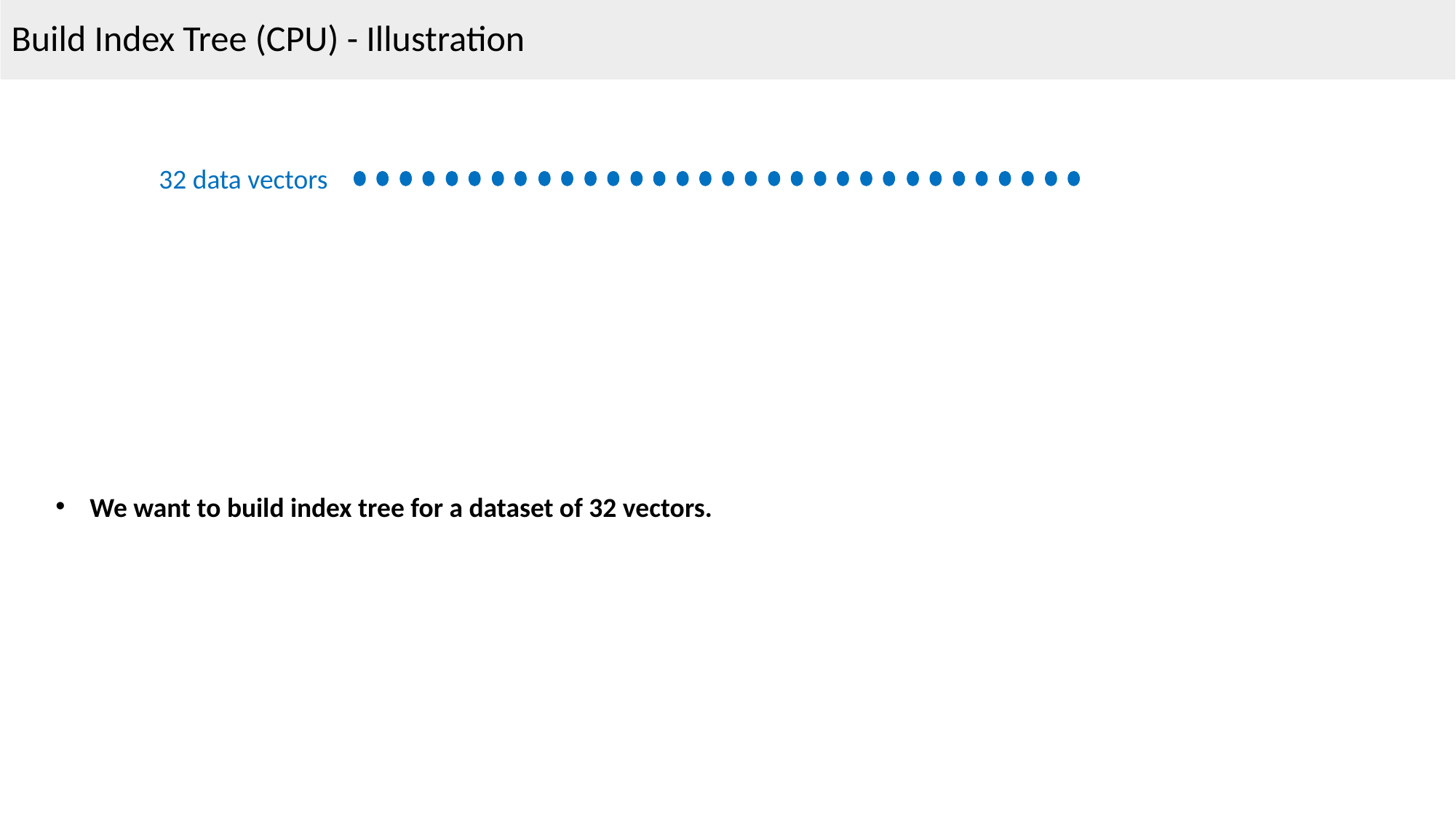

Build Index Tree (CPU) - Illustration
32 data vectors

We want to build index tree for a dataset of 32 vectors.